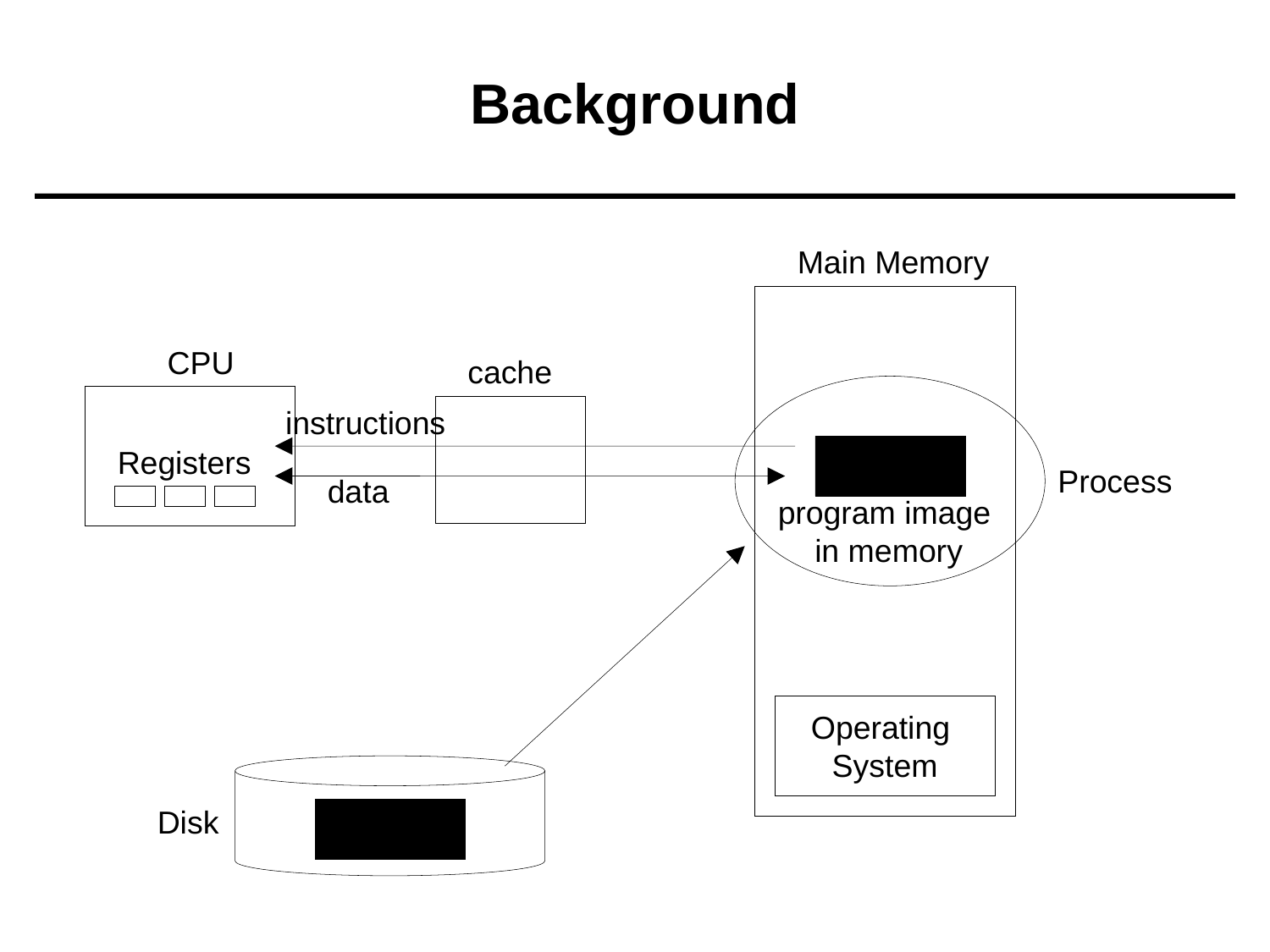

# Background
Main Memory

CPU
cache

instructions

Registers

Process
data

program image
in memory

Operating
System

Disk

4